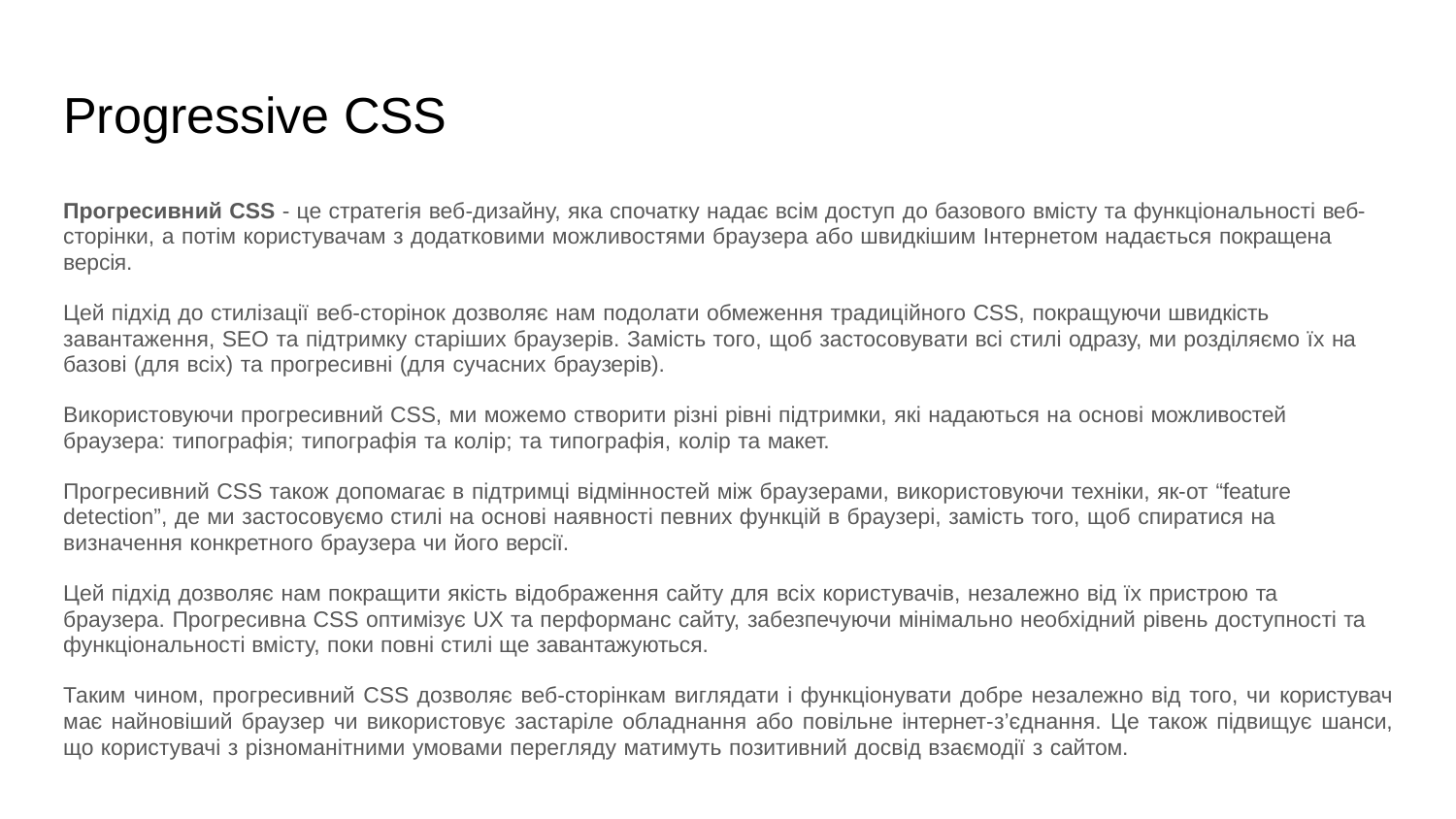

# Progressive CSS
Прогресивний CSS - це стратегія веб-дизайну, яка спочатку надає всім доступ до базового вмісту та функціональності веб- сторінки, а потім користувачам з додатковими можливостями браузера або швидкішим Інтернетом надається покращена версія.
Цей підхід до стилізації веб-сторінок дозволяє нам подолати обмеження традиційного CSS, покращуючи швидкість завантаження, SEO та підтримку старіших браузерів. Замість того, щоб застосовувати всі стилі одразу, ми розділяємо їх на базові (для всіх) та прогресивні (для сучасних браузерів).
Використовуючи прогресивний CSS, ми можемо створити різні рівні підтримки, які надаються на основі можливостей браузера: типографія; типографія та колір; та типографія, колір та макет.
Прогресивний CSS також допомагає в підтримці відмінностей між браузерами, використовуючи техніки, як-от “feature detection”, де ми застосовуємо стилі на основі наявності певних функцій в браузері, замість того, щоб спиратися на визначення конкретного браузера чи його версії.
Цей підхід дозволяє нам покращити якість відображення сайту для всіх користувачів, незалежно від їх пристрою та браузера. Прогресивна CSS оптимізує UX та перформанс сайту, забезпечуючи мінімально необхідний рівень доступності та функціональності вмісту, поки повні стилі ще завантажуються.
Таким чином, прогресивний CSS дозволяє веб-сторінкам виглядати і функціонувати добре незалежно від того, чи користувач має найновіший браузер чи використовує застаріле обладнання або повільне інтернет-з’єднання. Це також підвищує шанси, що користувачі з різноманітними умовами перегляду матимуть позитивний досвід взаємодії з сайтом.